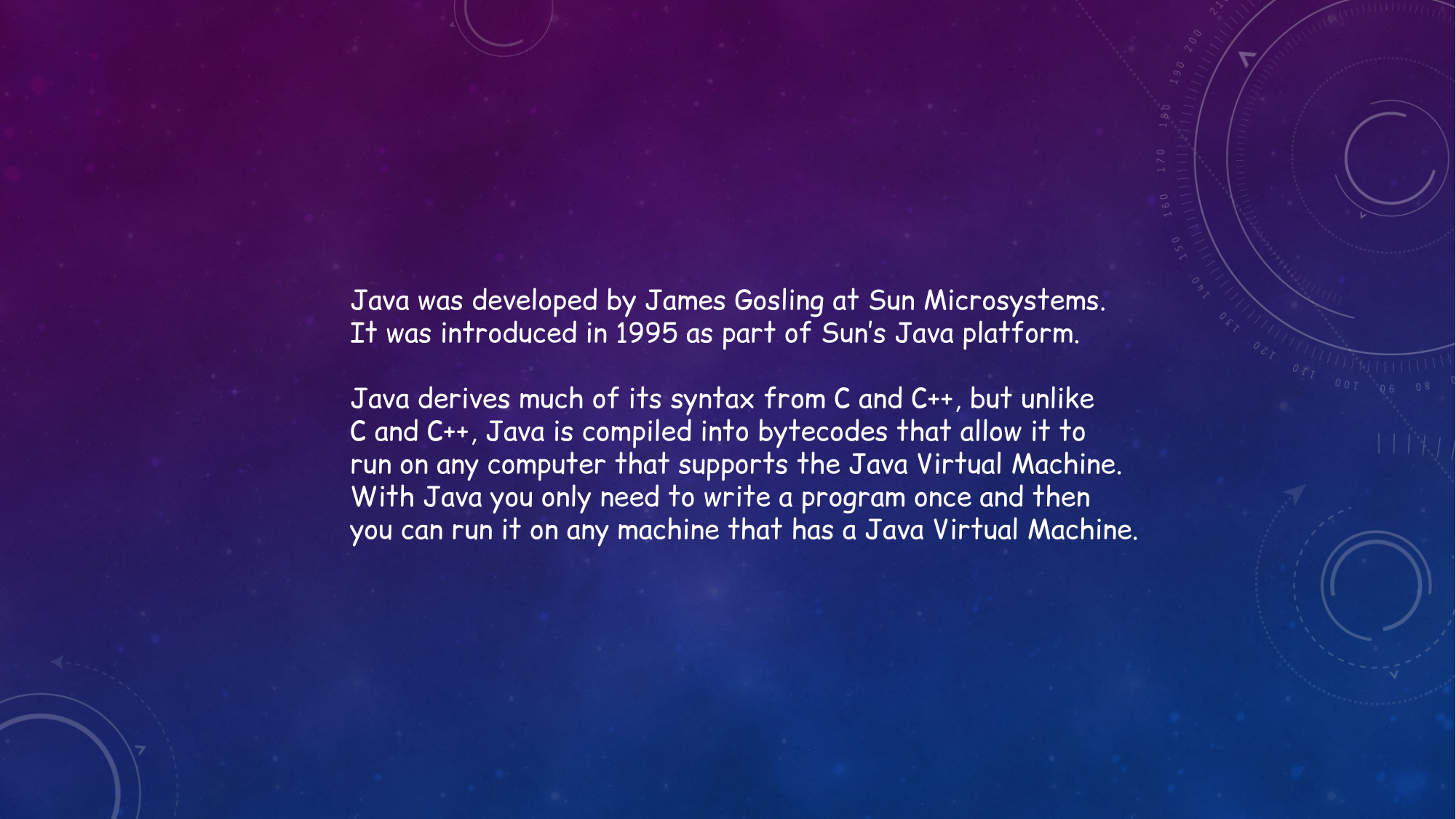

Java was developed by James Gosling at Sun Microsystems.
It was introduced in 1995 as part of Sun’s Java platform.

Java derives much of its syntax from C and C++, but unlike
C and C++, Java is compiled into bytecodes that allow it to
run on any computer that supports the Java Virtual Machine.
With Java you only need to write a program once and then
you can run it on any machine that has a Java Virtual Machine.